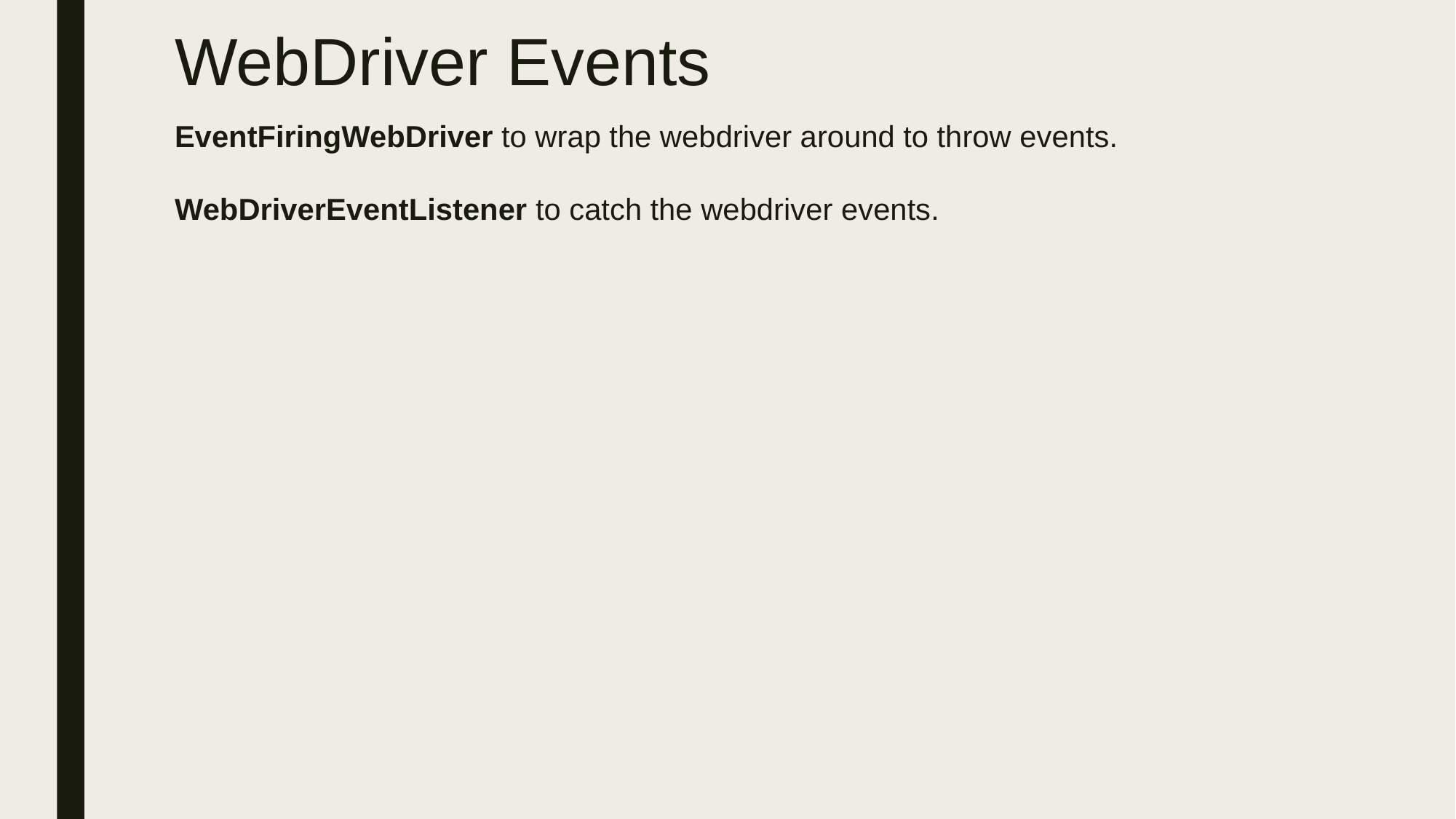

# WebDriver Events
EventFiringWebDriver to wrap the webdriver around to throw events.

WebDriverEventListener to catch the webdriver events.